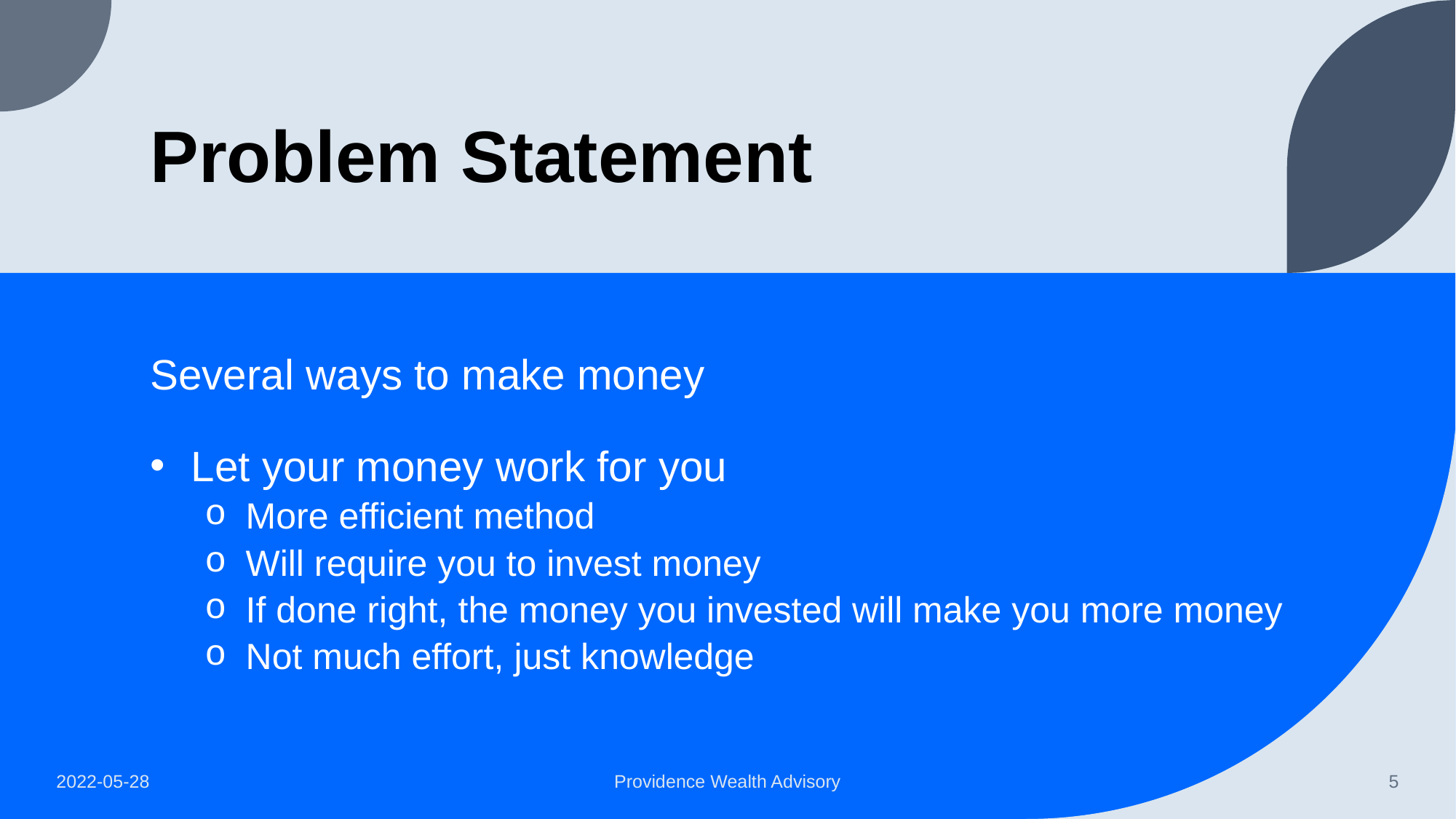

# Problem Statement
Several ways to make money
Let your money work for you
More efficient method
Will require you to invest money
If done right, the money you invested will make you more money
Not much effort, just knowledge
2022-05-28
Providence Wealth Advisory
5